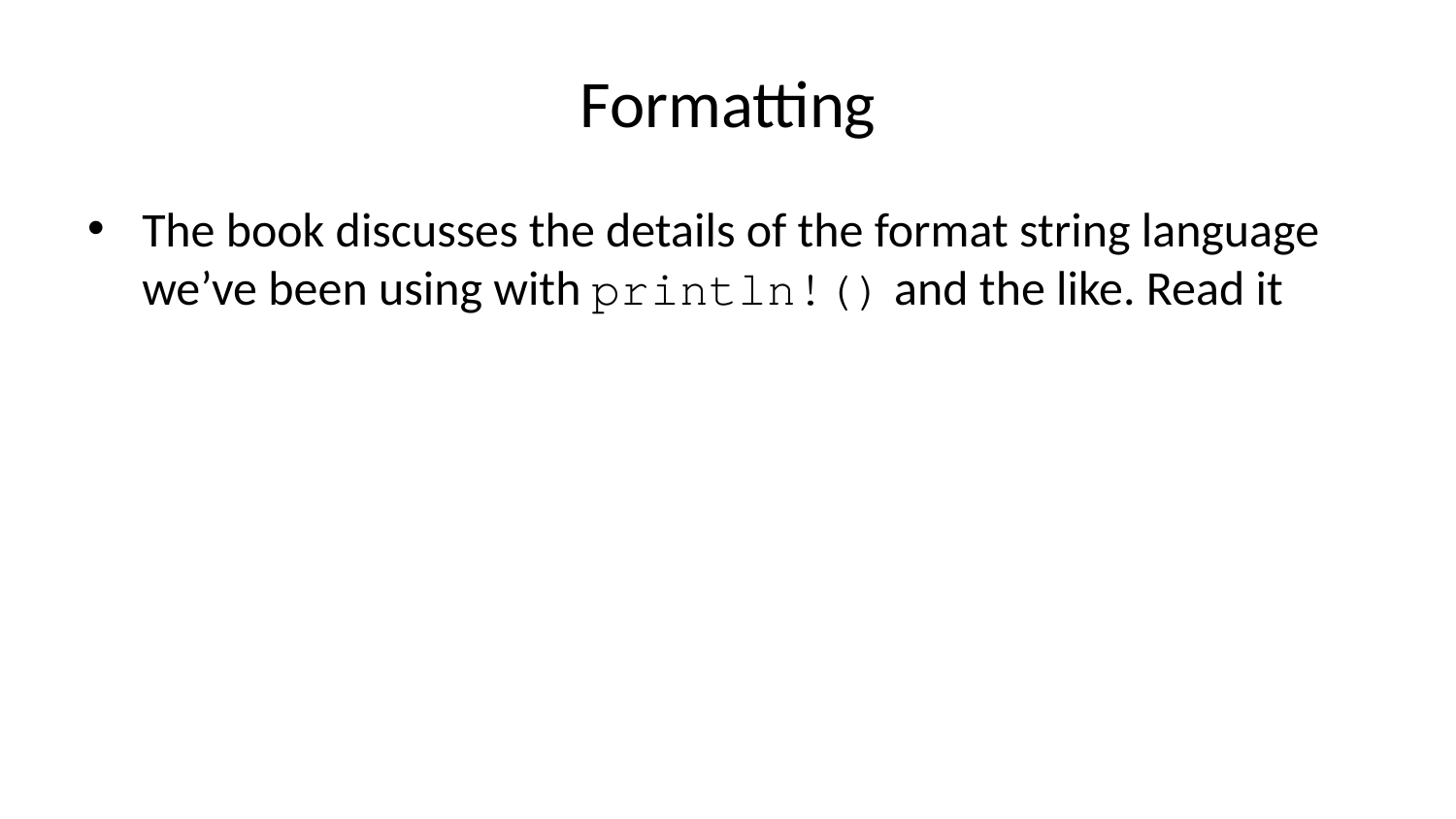

# Formatting
The book discusses the details of the format string language we’ve been using with println!() and the like. Read it